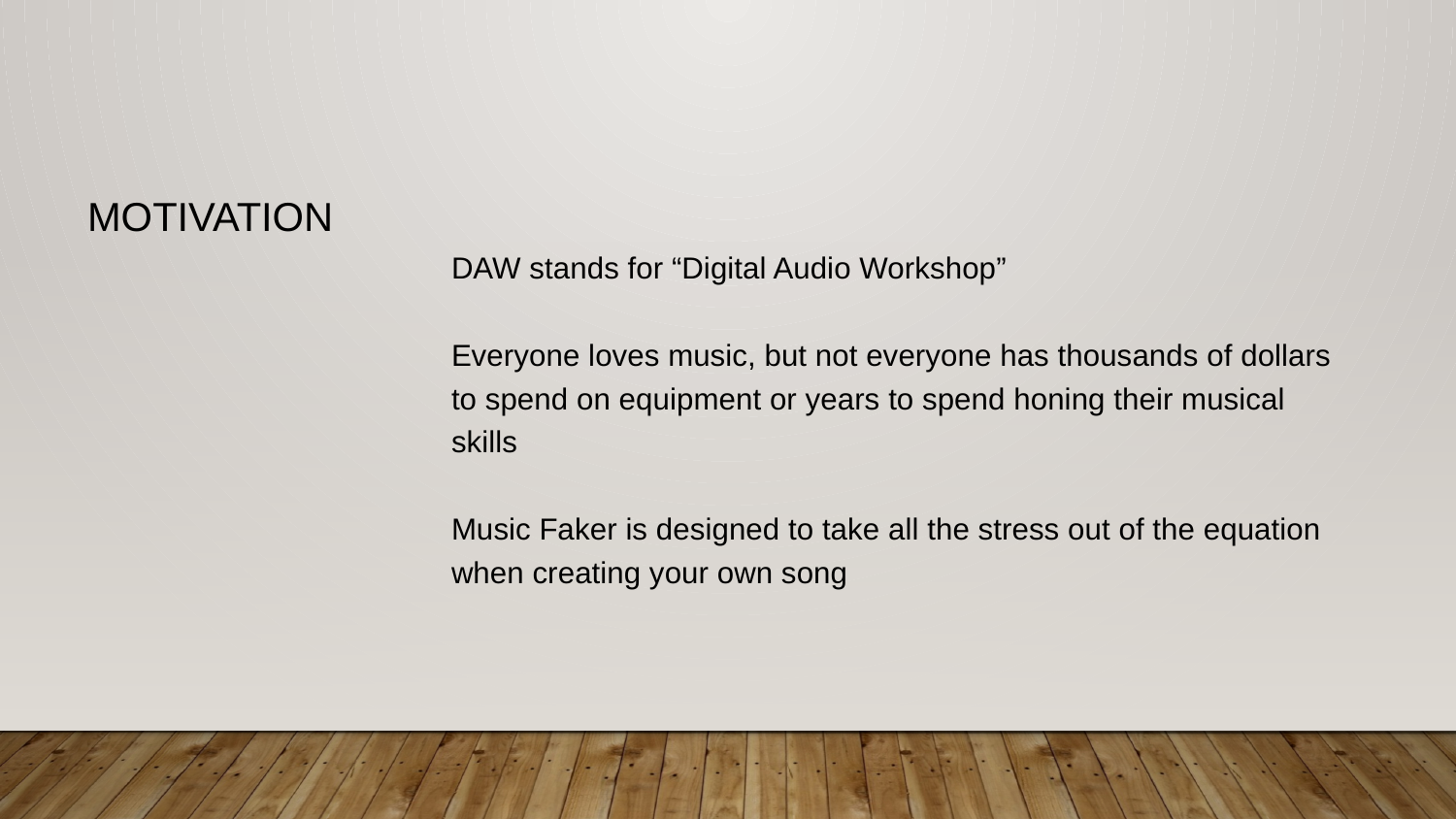

# Motivation
DAW stands for “Digital Audio Workshop”

Everyone loves music, but not everyone has thousands of dollars to spend on equipment or years to spend honing their musical skills

Music Faker is designed to take all the stress out of the equation when creating your own song